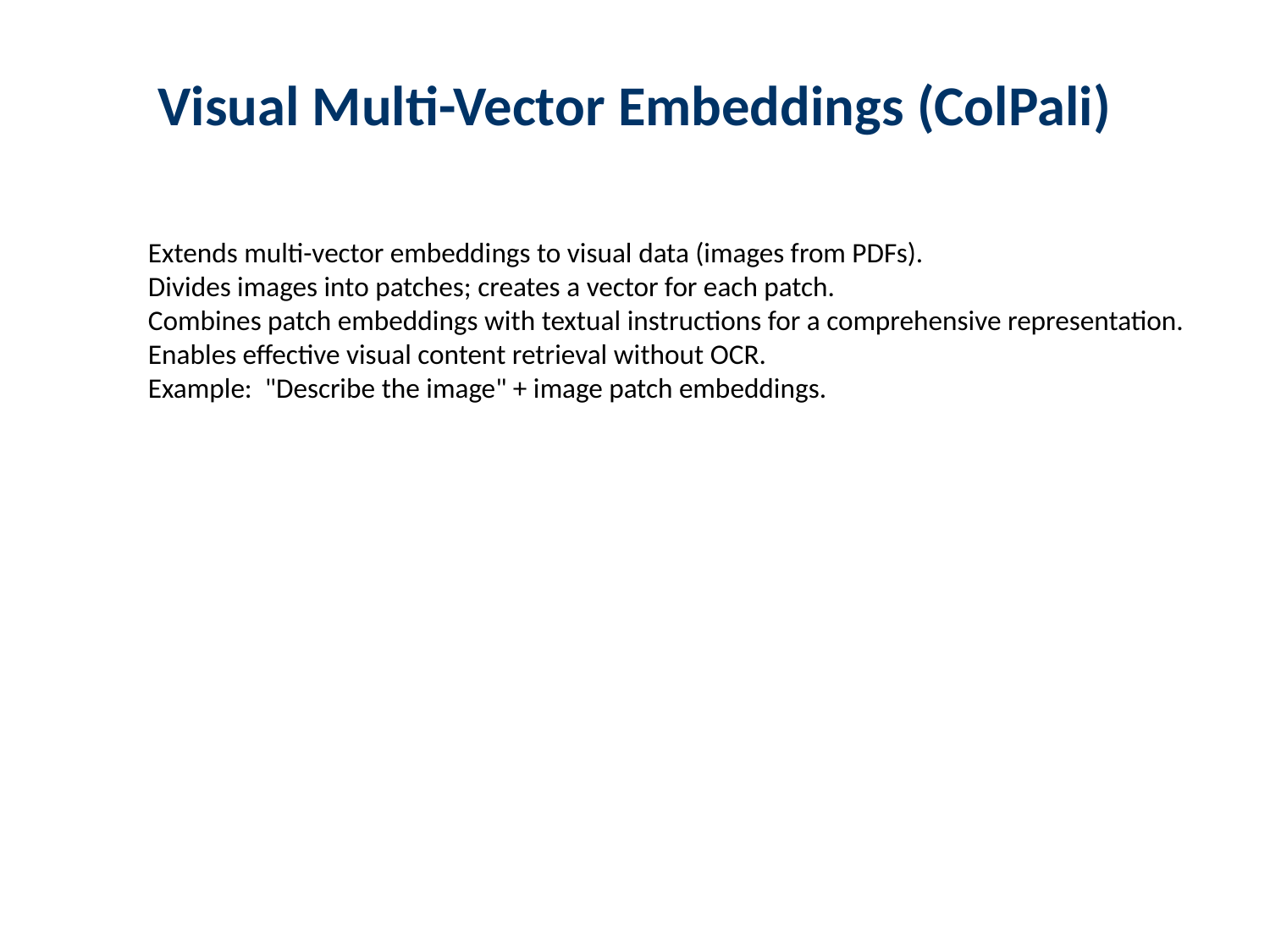

Visual Multi-Vector Embeddings (ColPali)

Extends multi-vector embeddings to visual data (images from PDFs).
Divides images into patches; creates a vector for each patch.
Combines patch embeddings with textual instructions for a comprehensive representation.
Enables effective visual content retrieval without OCR.
Example:  "Describe the image" + image patch embeddings.